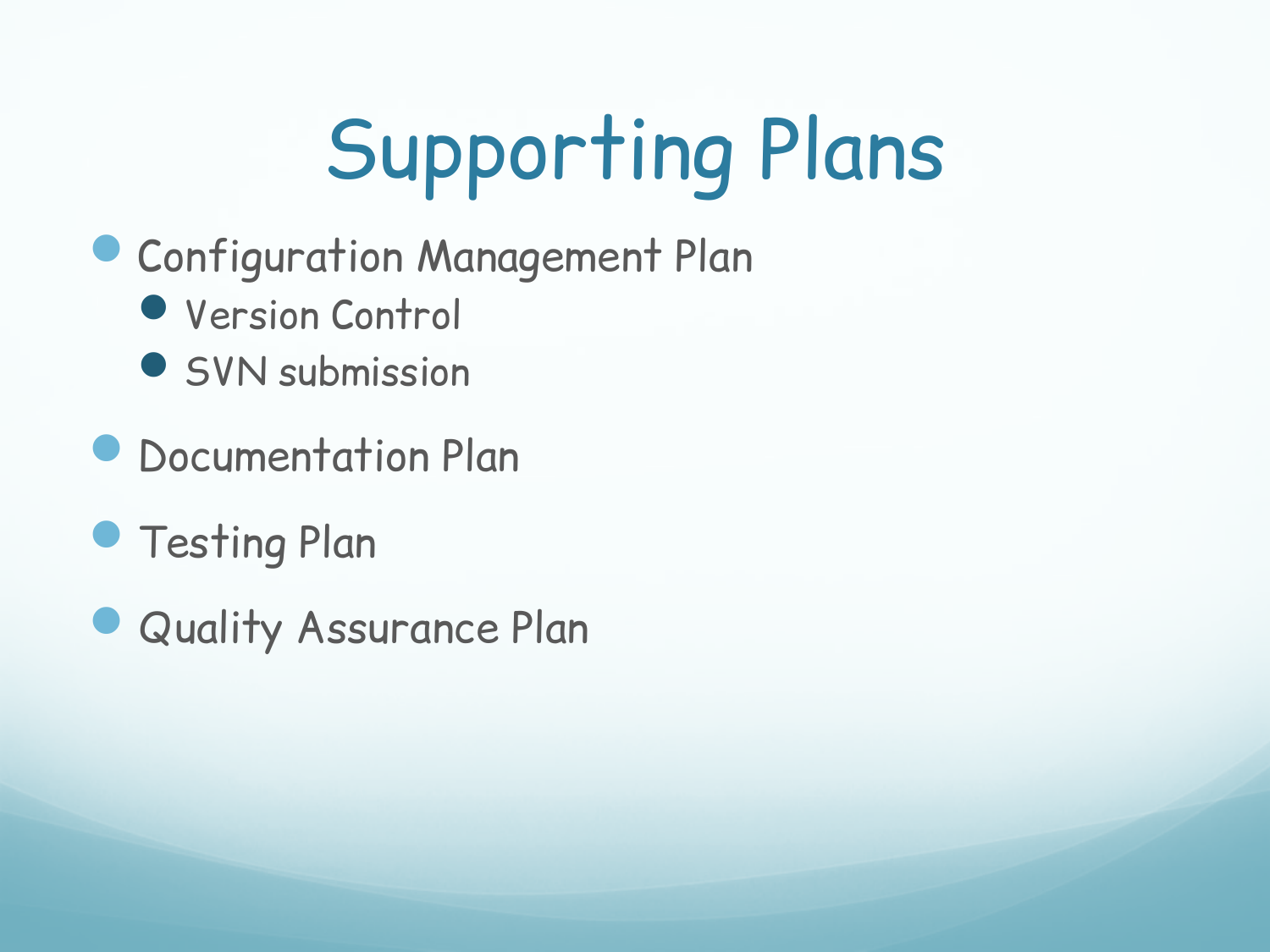

# Supporting Plans
Configuration Management Plan
Version Control
SVN submission
Documentation Plan
Testing Plan
Quality Assurance Plan